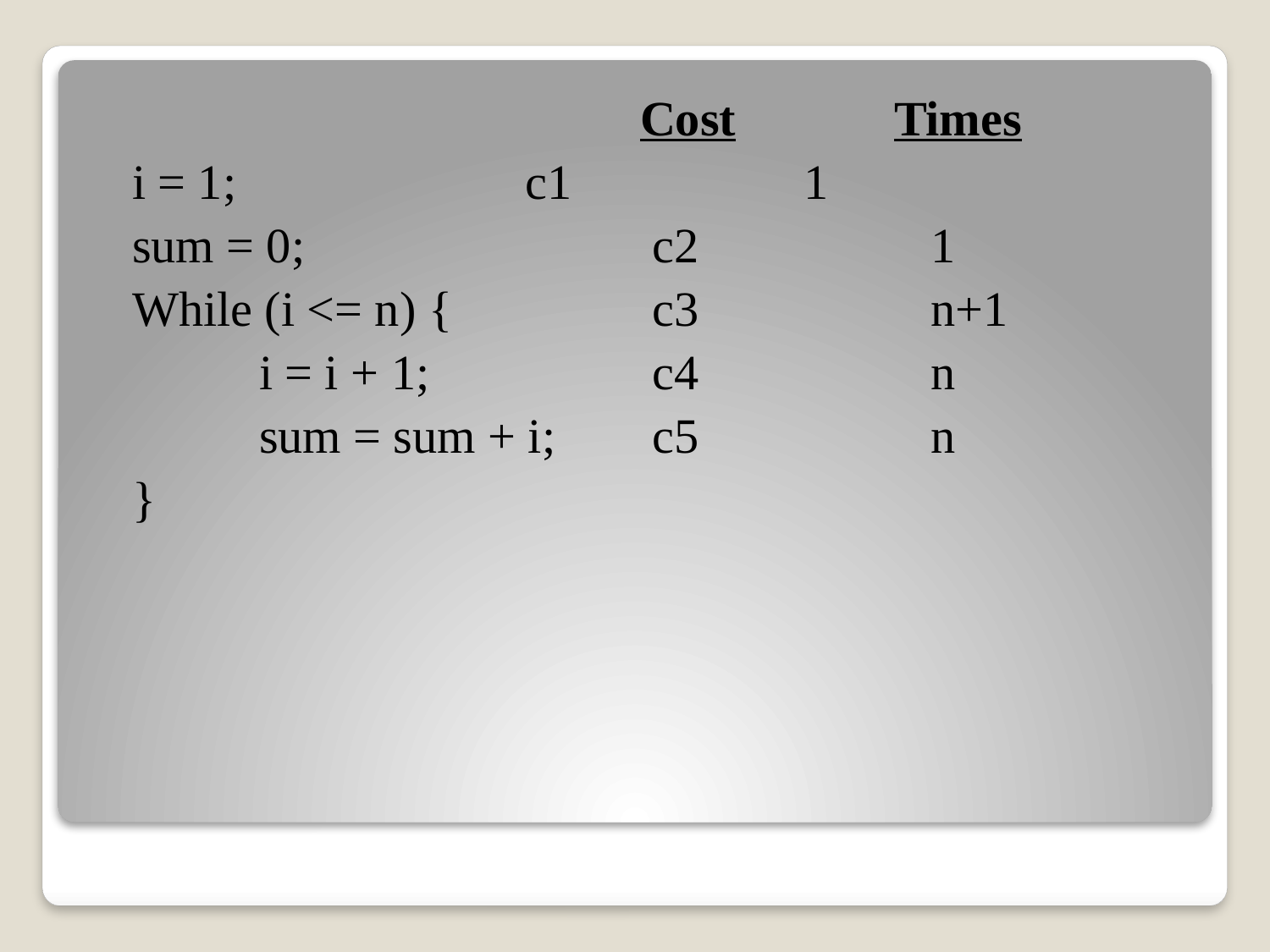

Cost		Times
	i = 1;			 c1		   1
	sum = 0;		 	 c2		   1
	While (i <= n) {	 	 c3		   n+1
		i = i + 1;	 	 c4		   n
		sum = sum + i;	 c5		   n
	}

#